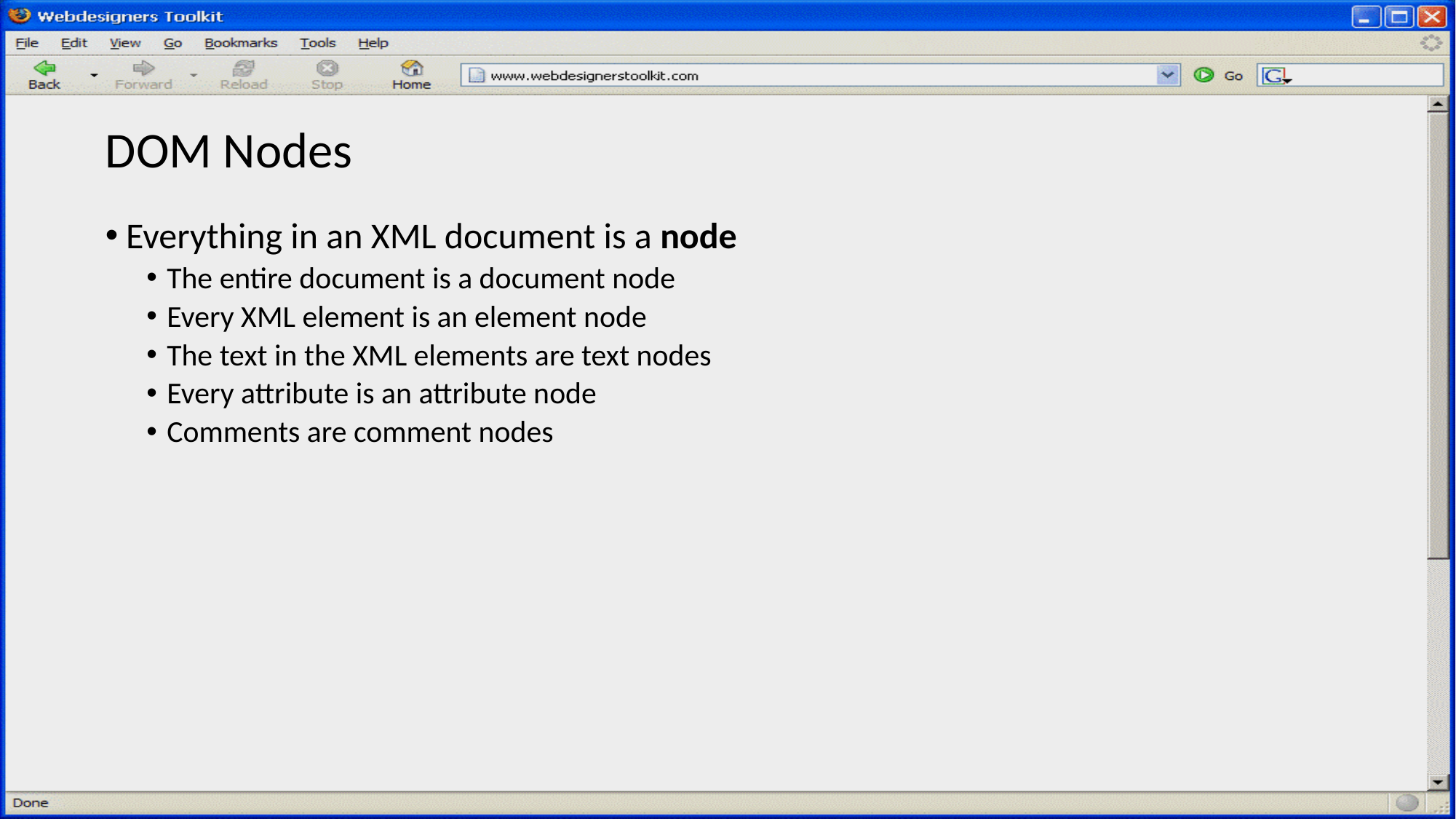

# DOM Nodes
Everything in an XML document is a node
The entire document is a document node
Every XML element is an element node
The text in the XML elements are text nodes
Every attribute is an attribute node
Comments are comment nodes